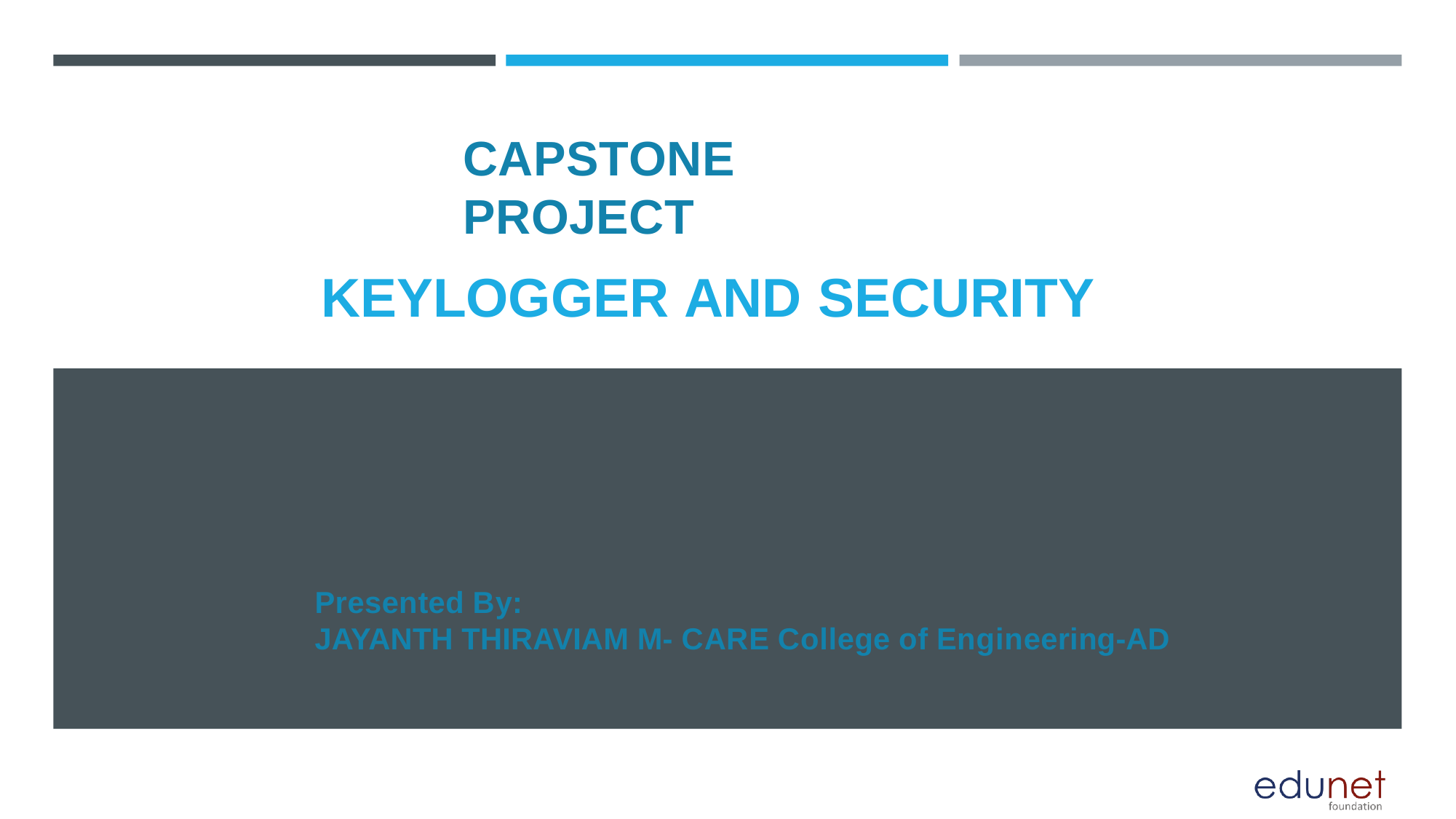

# CAPSTONE PROJECT
KEYLOGGER AND SECURITY

Presented By:
JAYANTH THIRAVIAM M- CARE College of Engineering-AD